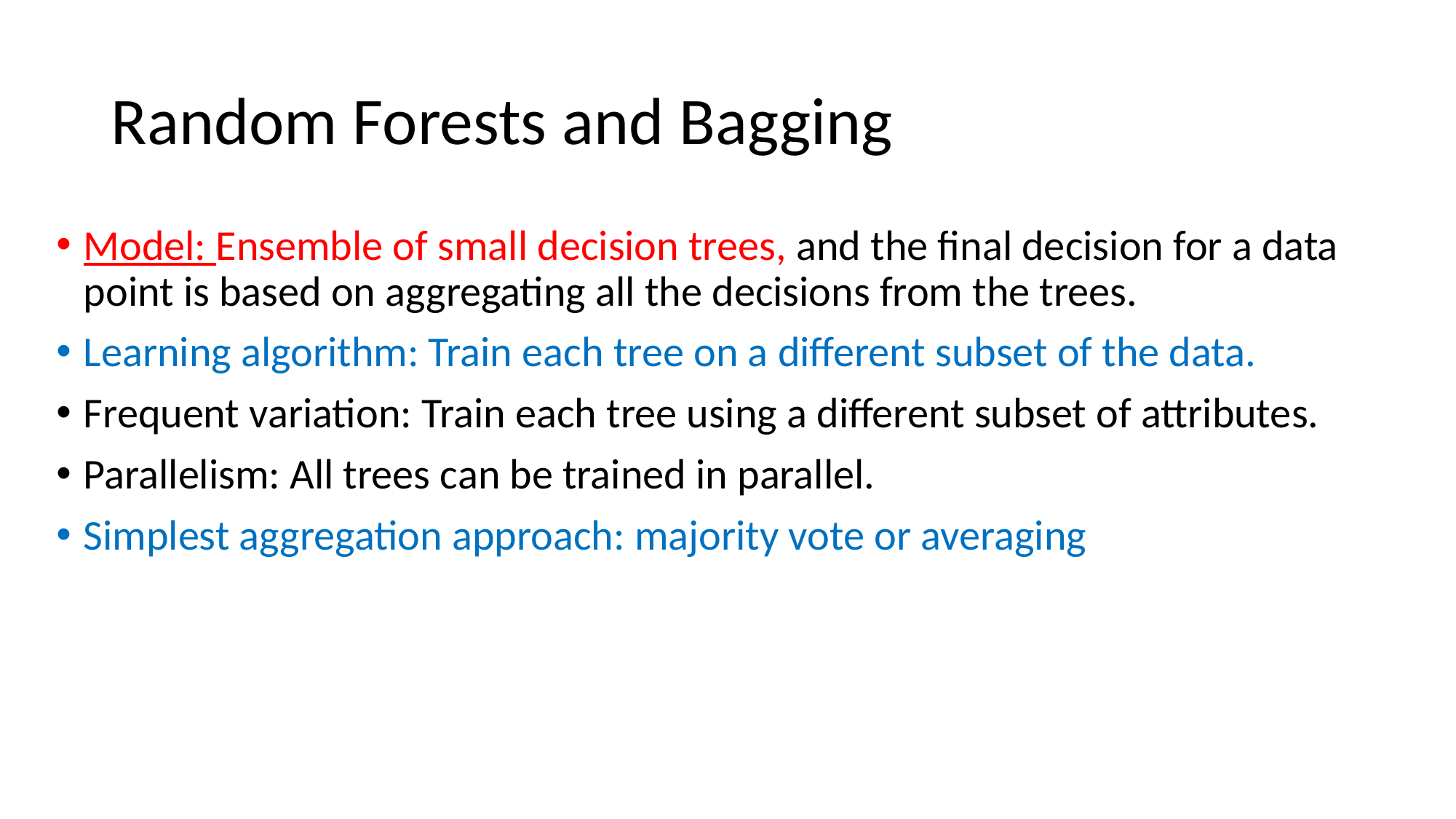

# Random Forests and Bagging
Model: Ensemble of small decision trees, and the final decision for a data point is based on aggregating all the decisions from the trees.
Learning algorithm: Train each tree on a different subset of the data.
Frequent variation: Train each tree using a different subset of attributes.
Parallelism: All trees can be trained in parallel.
Simplest aggregation approach: majority vote or averaging